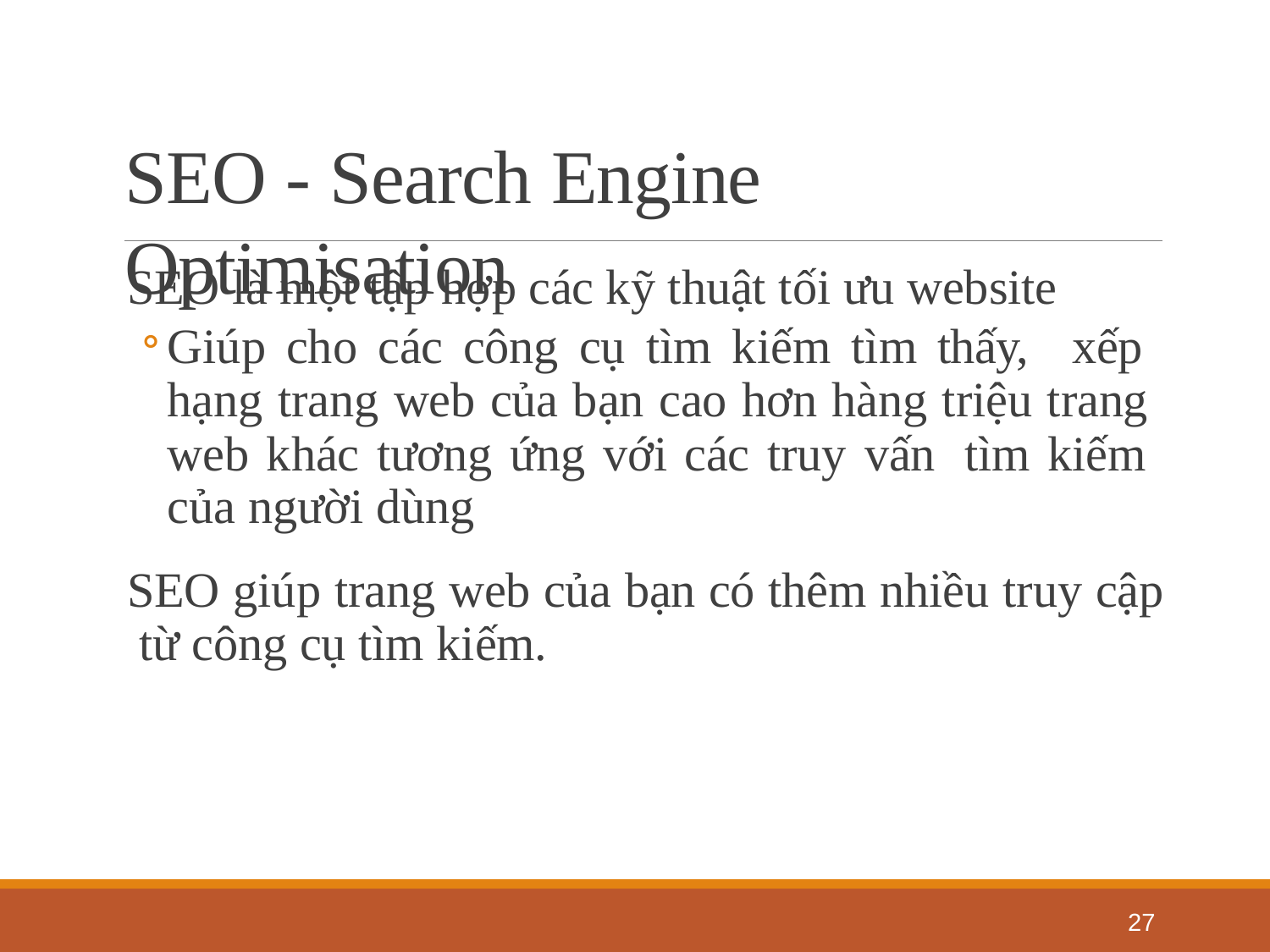

# SEO - Search Engine Optimisation
SEO là một tập hợp các kỹ thuật tối ưu website
Giúp cho các công cụ tìm kiếm tìm thấy, xếp  hạng trang web của bạn cao hơn hàng triệu trang  web khác tương ứng với các truy vấn tìm kiếm  của người dùng
SEO giúp trang web của bạn có thêm nhiều truy cập  từ công cụ tìm kiếm.
27